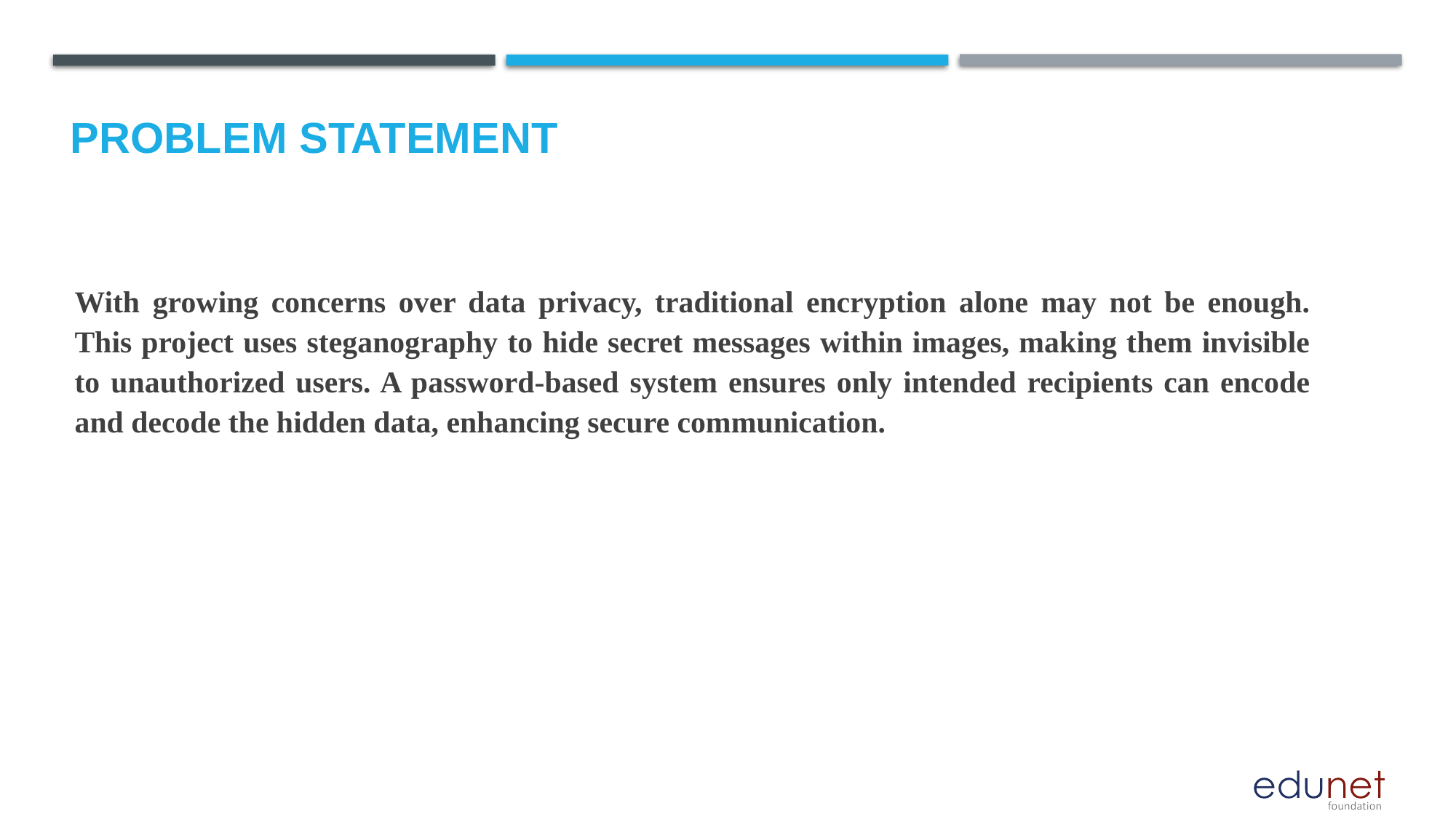

# Problem Statement
With growing concerns over data privacy, traditional encryption alone may not be enough. This project uses steganography to hide secret messages within images, making them invisible to unauthorized users. A password-based system ensures only intended recipients can encode and decode the hidden data, enhancing secure communication.